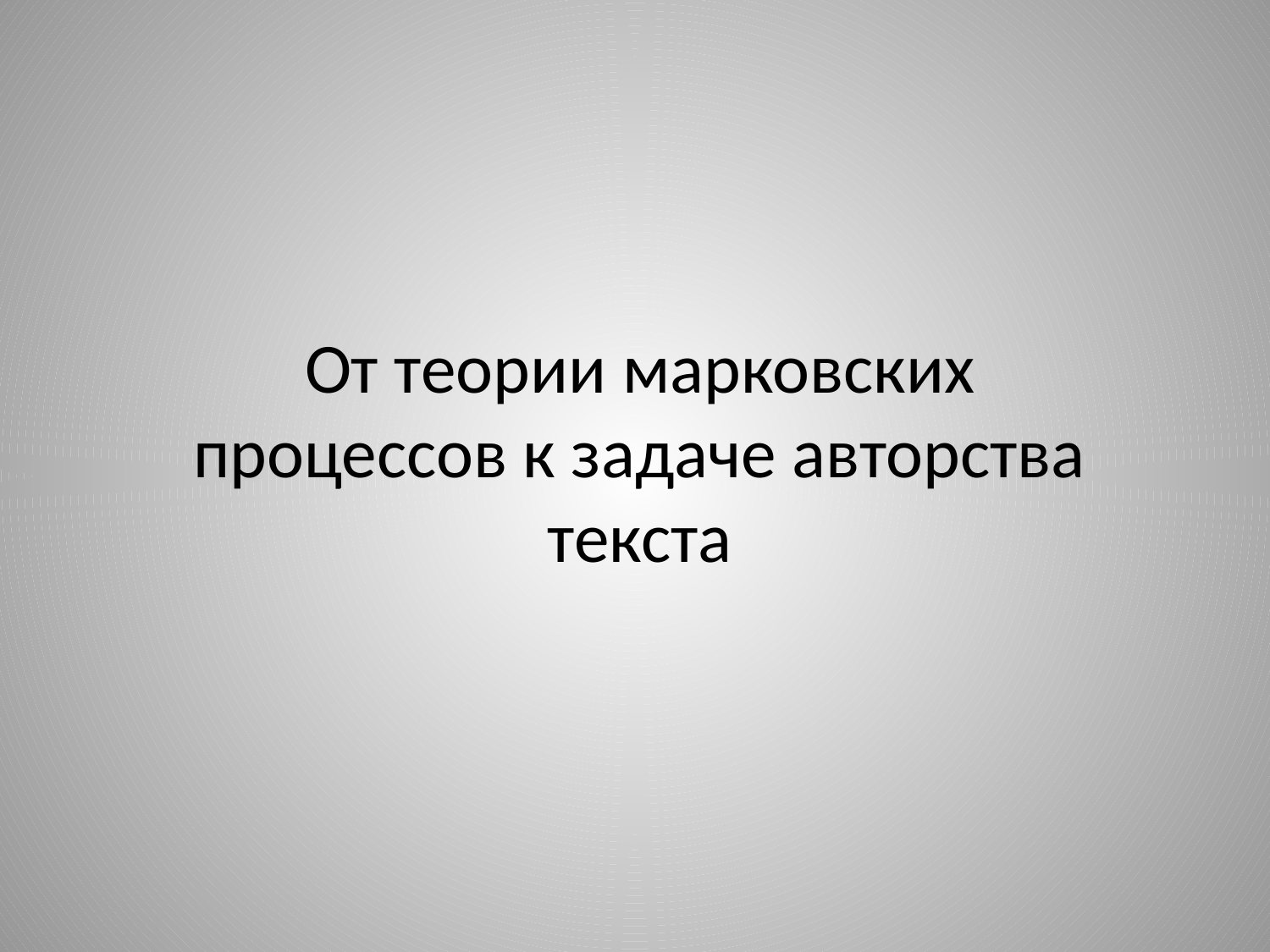

От теории марковских процессов к задаче авторства текста